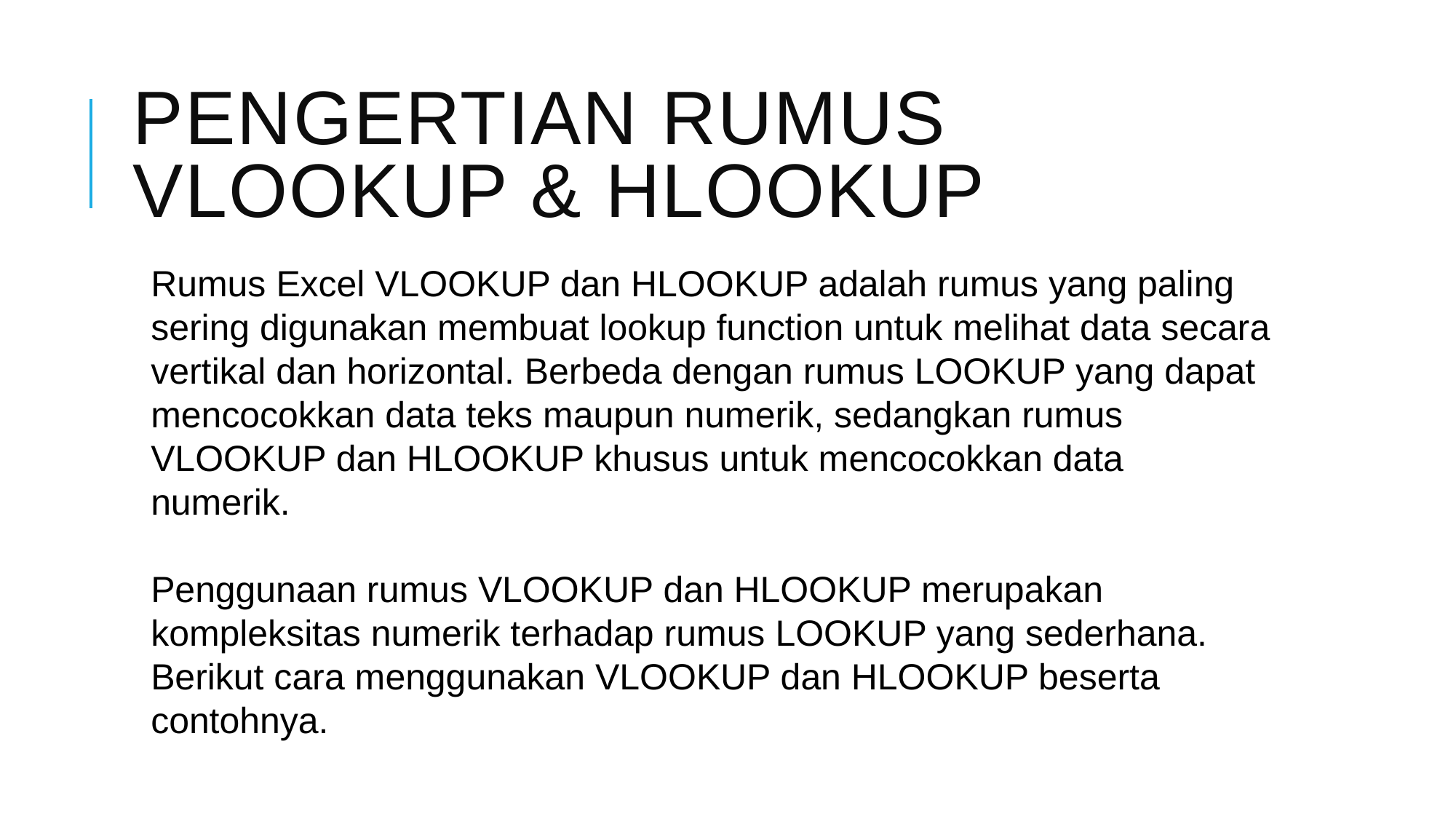

# Pengertian Rumus VLOOKUP & HLOOKUP
Rumus Excel VLOOKUP dan HLOOKUP adalah rumus yang paling sering digunakan membuat lookup function untuk melihat data secara vertikal dan horizontal. Berbeda dengan rumus LOOKUP yang dapat mencocokkan data teks maupun numerik, sedangkan rumus VLOOKUP dan HLOOKUP khusus untuk mencocokkan data numerik.

Penggunaan rumus VLOOKUP dan HLOOKUP merupakan kompleksitas numerik terhadap rumus LOOKUP yang sederhana. Berikut cara menggunakan VLOOKUP dan HLOOKUP beserta contohnya.